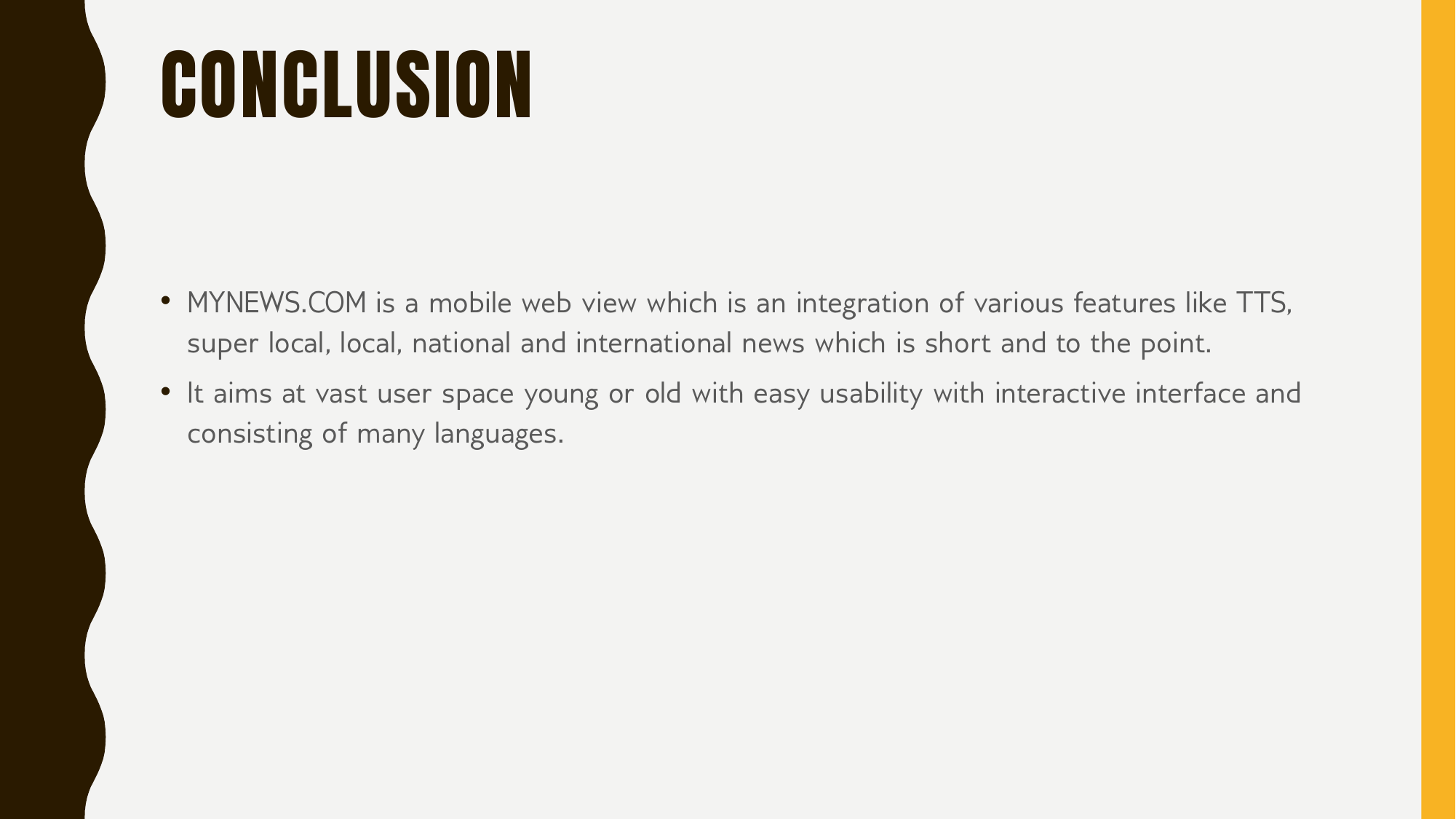

# Conclusion
MYNEWS.COM is a mobile web view which is an integration of various features like TTS, super local, local, national and international news which is short and to the point.
It aims at vast user space young or old with easy usability with interactive interface and consisting of many languages.